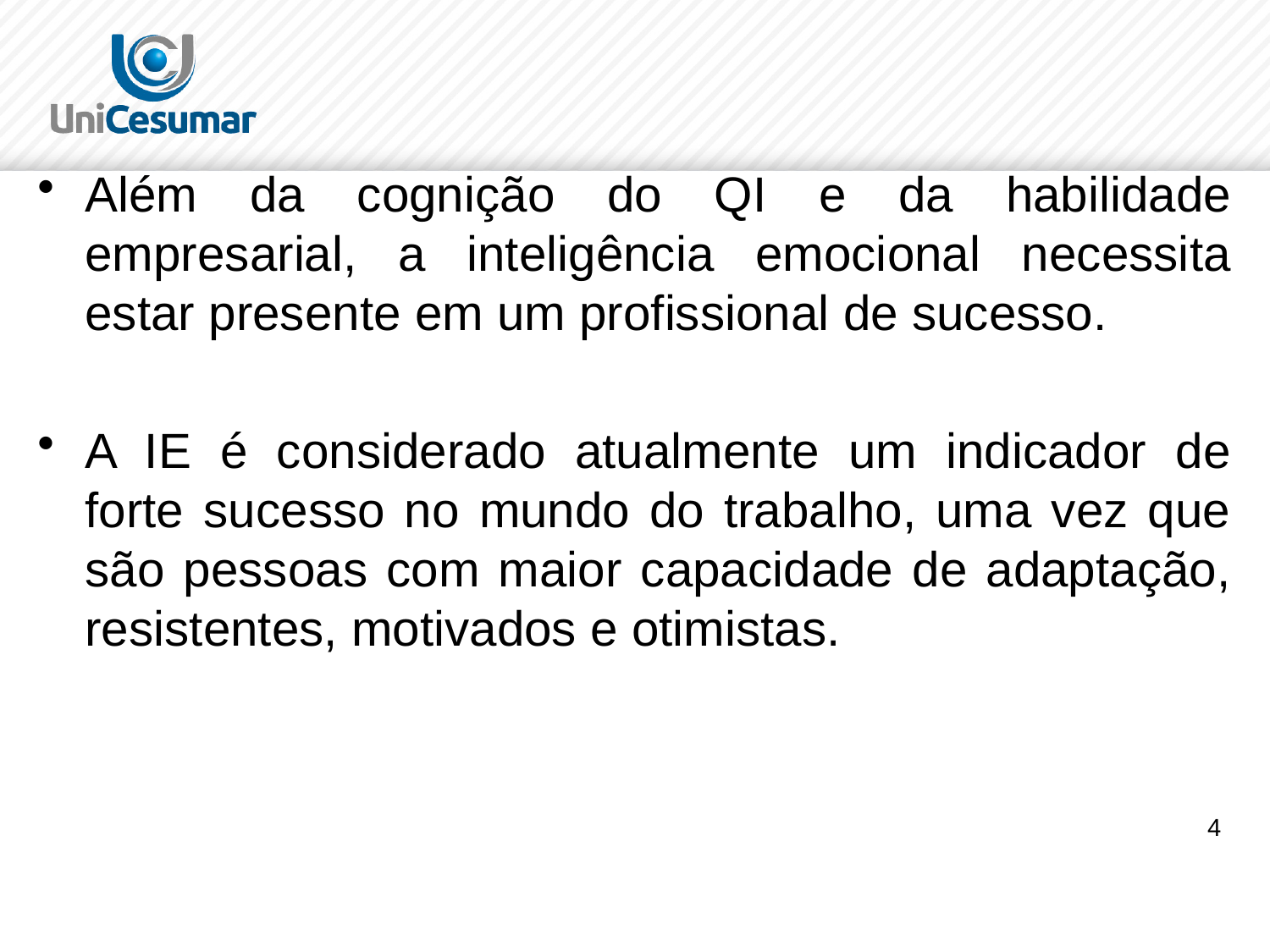

#
Além da cognição do QI e da habilidade empresarial, a inteligência emocional necessita estar presente em um profissional de sucesso.

A IE é considerado atualmente um indicador de forte sucesso no mundo do trabalho, uma vez que são pessoas com maior capacidade de adaptação, resistentes, motivados e otimistas.